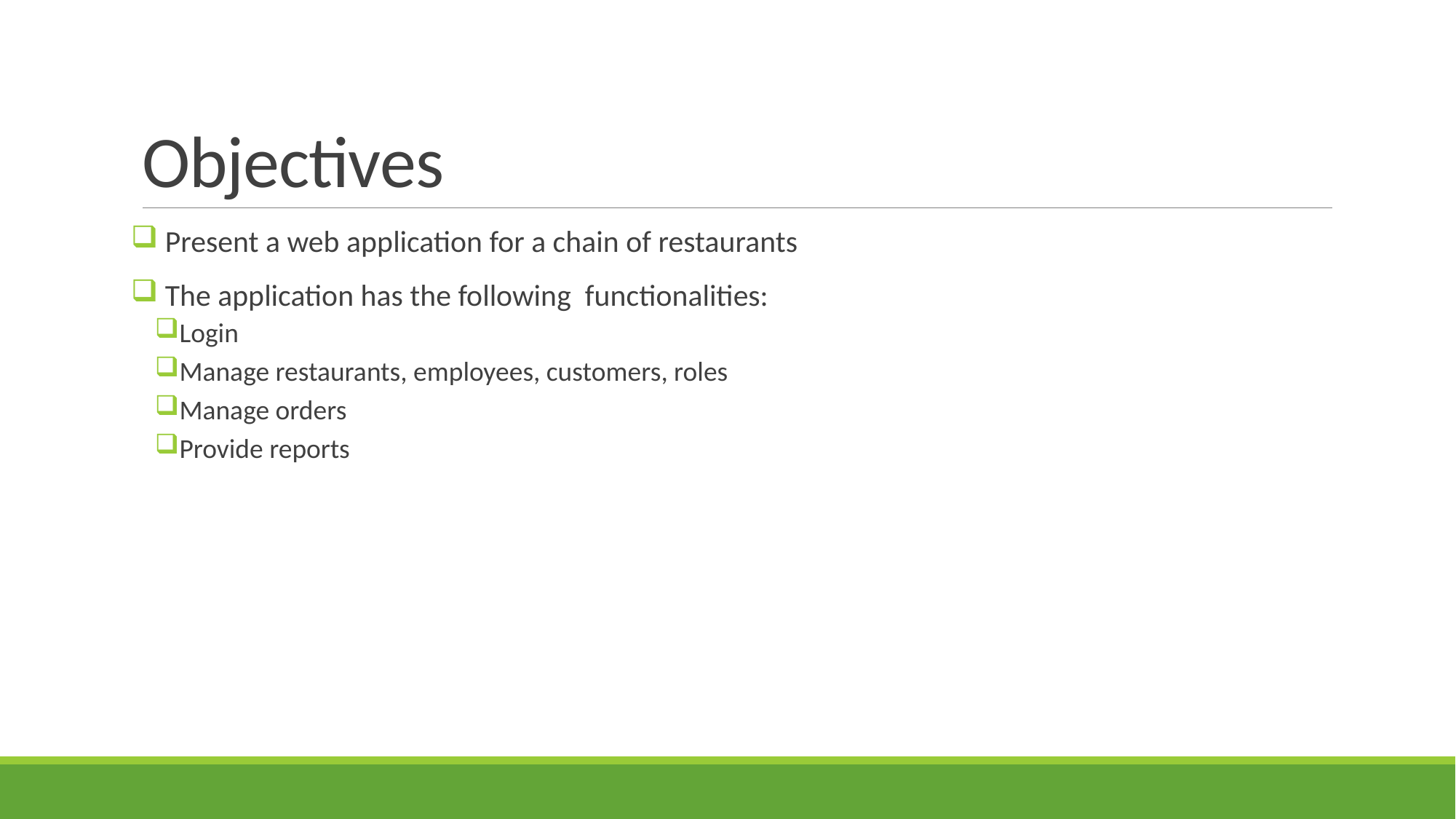

# Objectives
 Present a web application for a chain of restaurants
 The application has the following  functionalities:
Login
Manage restaurants, employees, customers, roles
Manage orders
Provide reports